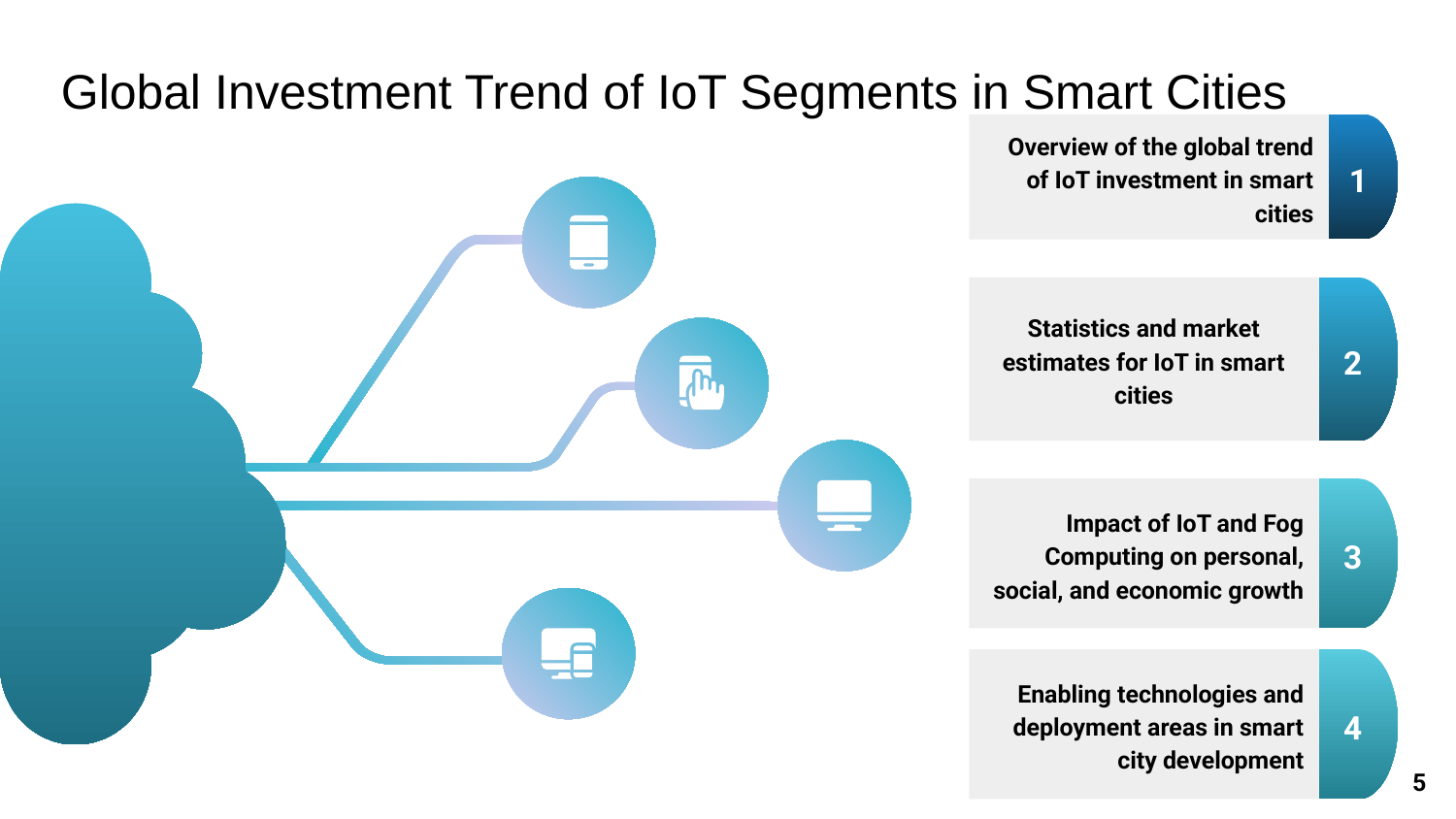

# Global Investment Trend of IoT Segments in Smart Cities
1
Overview of the global trend of IoT investment in smart cities

Statistics and market estimates for IoT in smart cities
2

3
Impact of IoT and Fog Computing on personal, social, and economic growth

4
Enabling technologies and deployment areas in smart city development
5